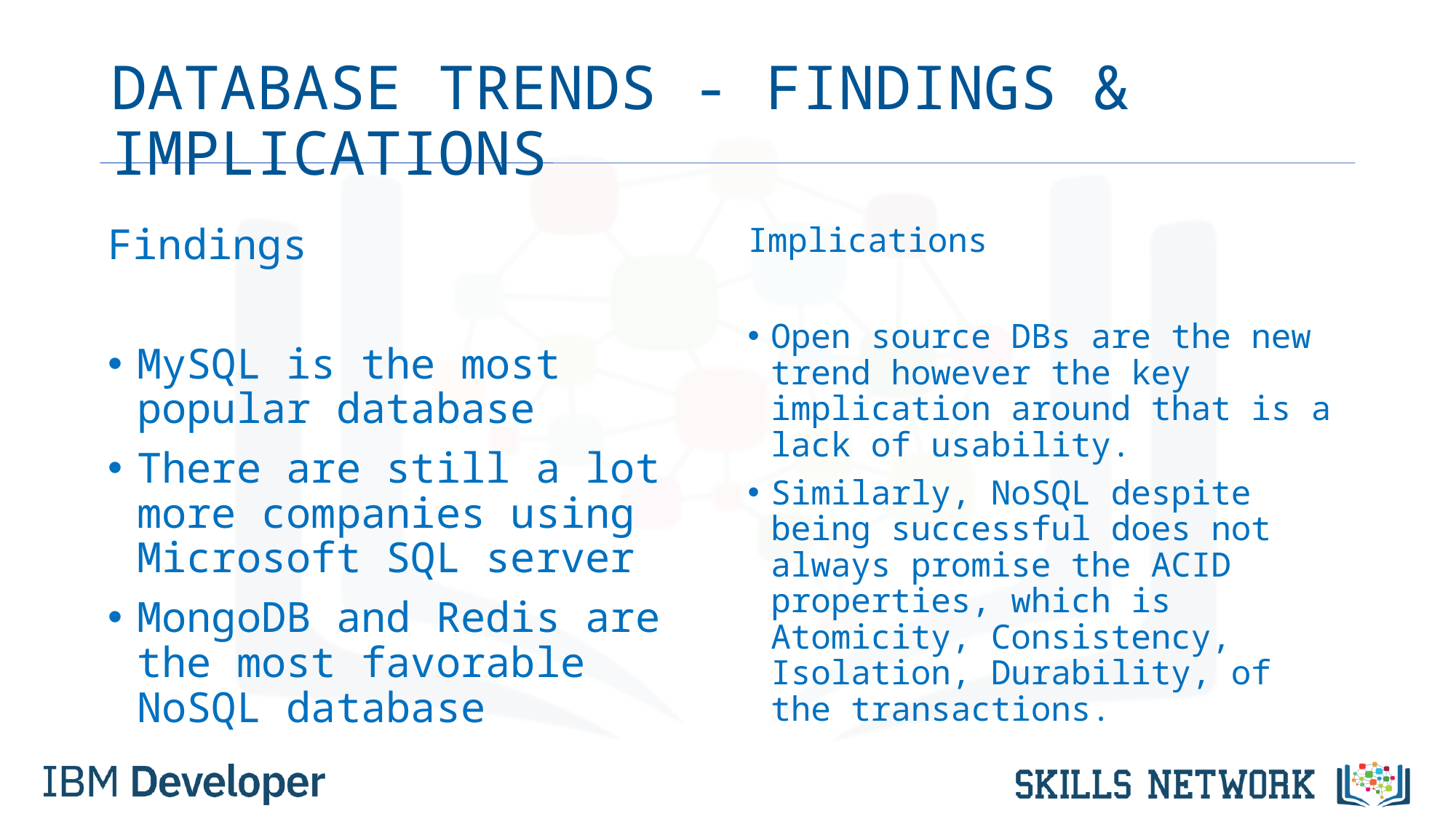

# DATABASE TRENDS - FINDINGS & IMPLICATIONS
Findings

MySQL is the most popular database
There are still a lot more companies using Microsoft SQL server
MongoDB and Redis are the most favorable NoSQL database
Implications

Open source DBs are the new trend however the key implication around that is a lack of usability.
Similarly, NoSQL despite being successful does not always promise the ACID properties, which is Atomicity, Consistency, Isolation, Durability, of the transactions.